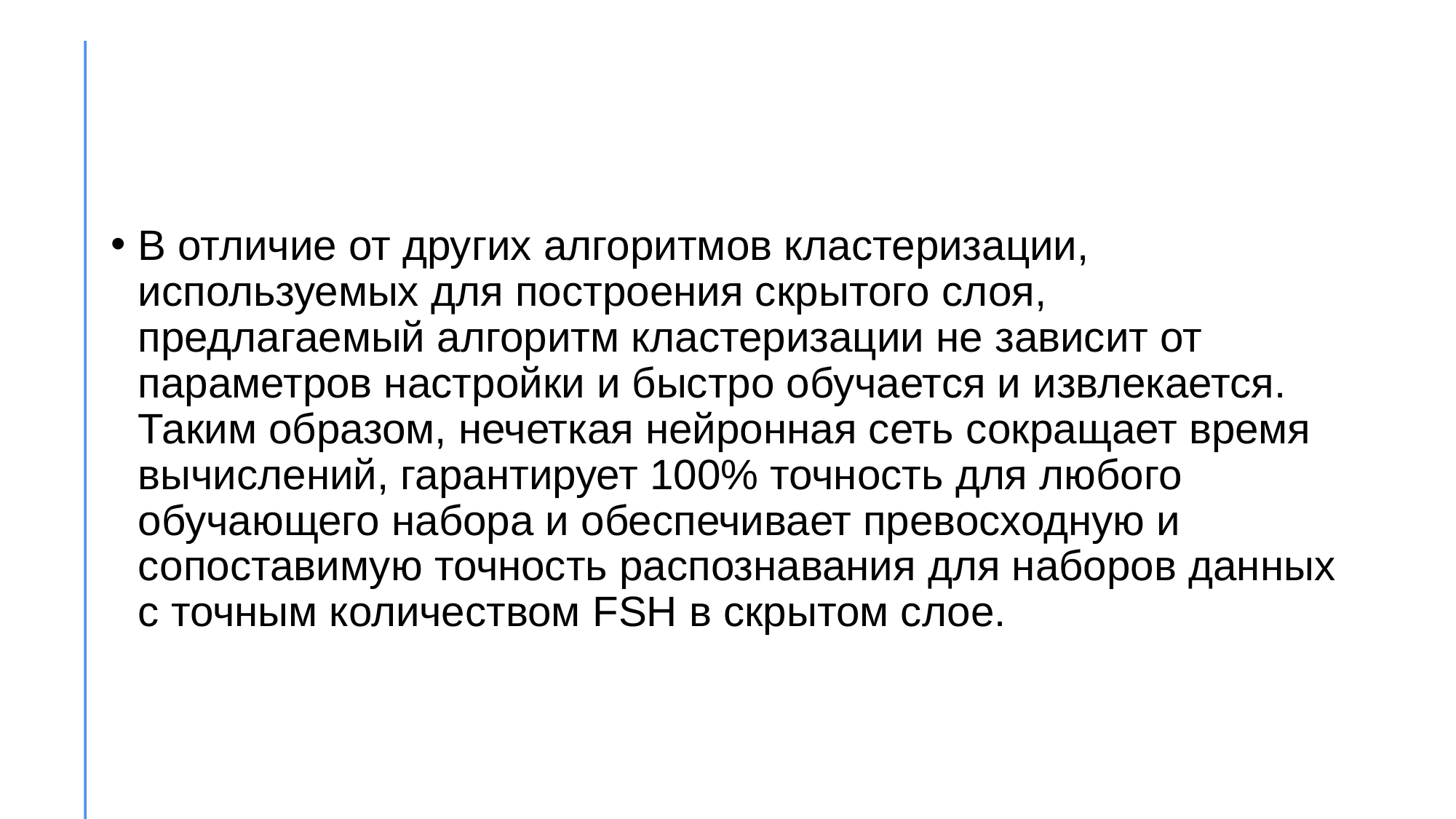

#
В отличие от других алгоритмов кластеризации, используемых для построения скрытого слоя, предлагаемый алгоритм кластеризации не зависит от параметров настройки и быстро обучается и извлекается. Таким образом, нечеткая нейронная сеть сокращает время вычислений, гарантирует 100% точность для любого обучающего набора и обеспечивает превосходную и сопоставимую точность распознавания для наборов данных с точным количеством FSH в скрытом слое.